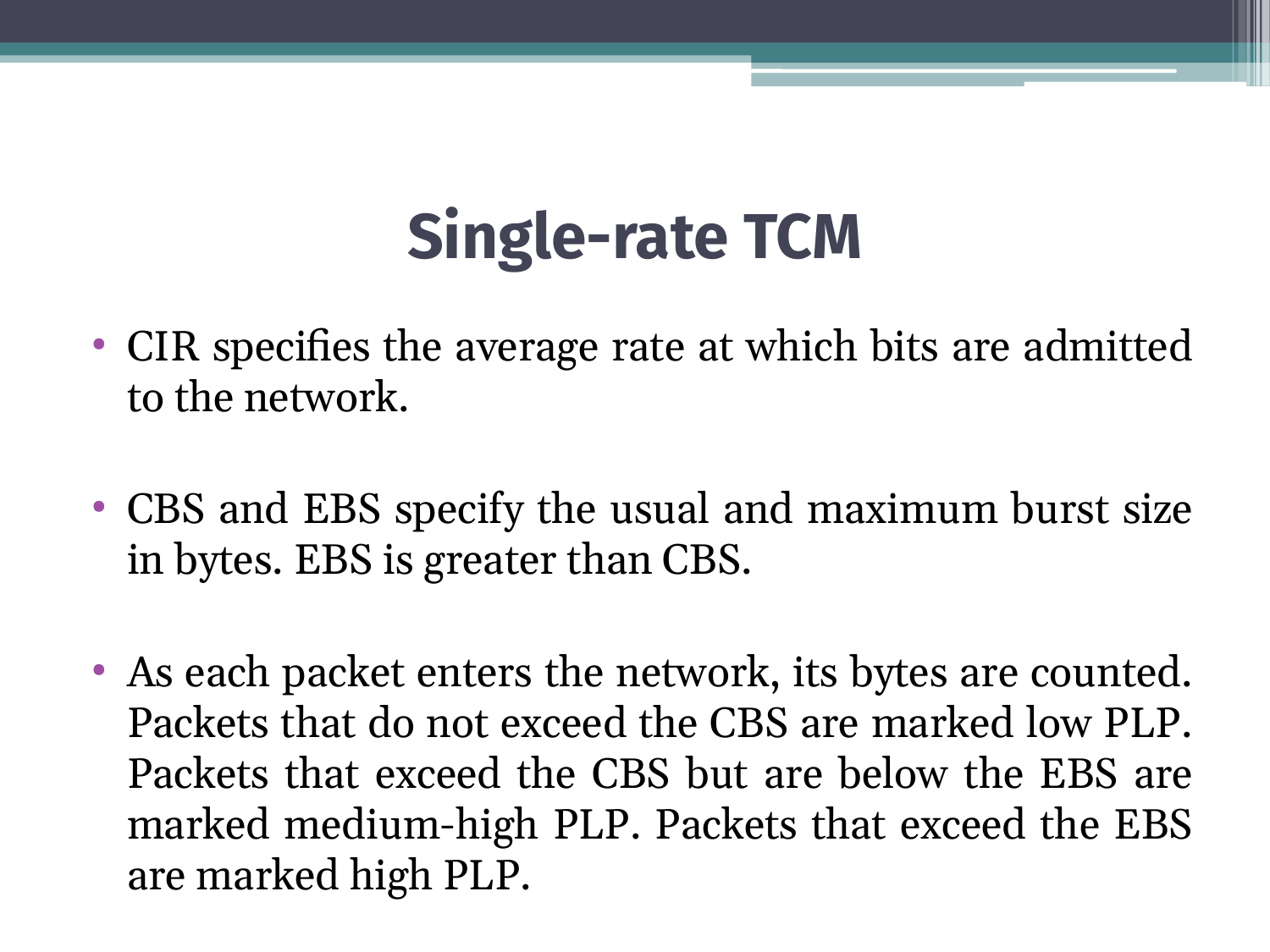

# Single-rate TCM
CIR specifies the average rate at which bits are admitted to the network.

CBS and EBS specify the usual and maximum burst size in bytes. EBS is greater than CBS.

As each packet enters the network, its bytes are counted. Packets that do not exceed the CBS are marked low PLP. Packets that exceed the CBS but are below the EBS are marked medium-high PLP. Packets that exceed the EBS are marked high PLP.